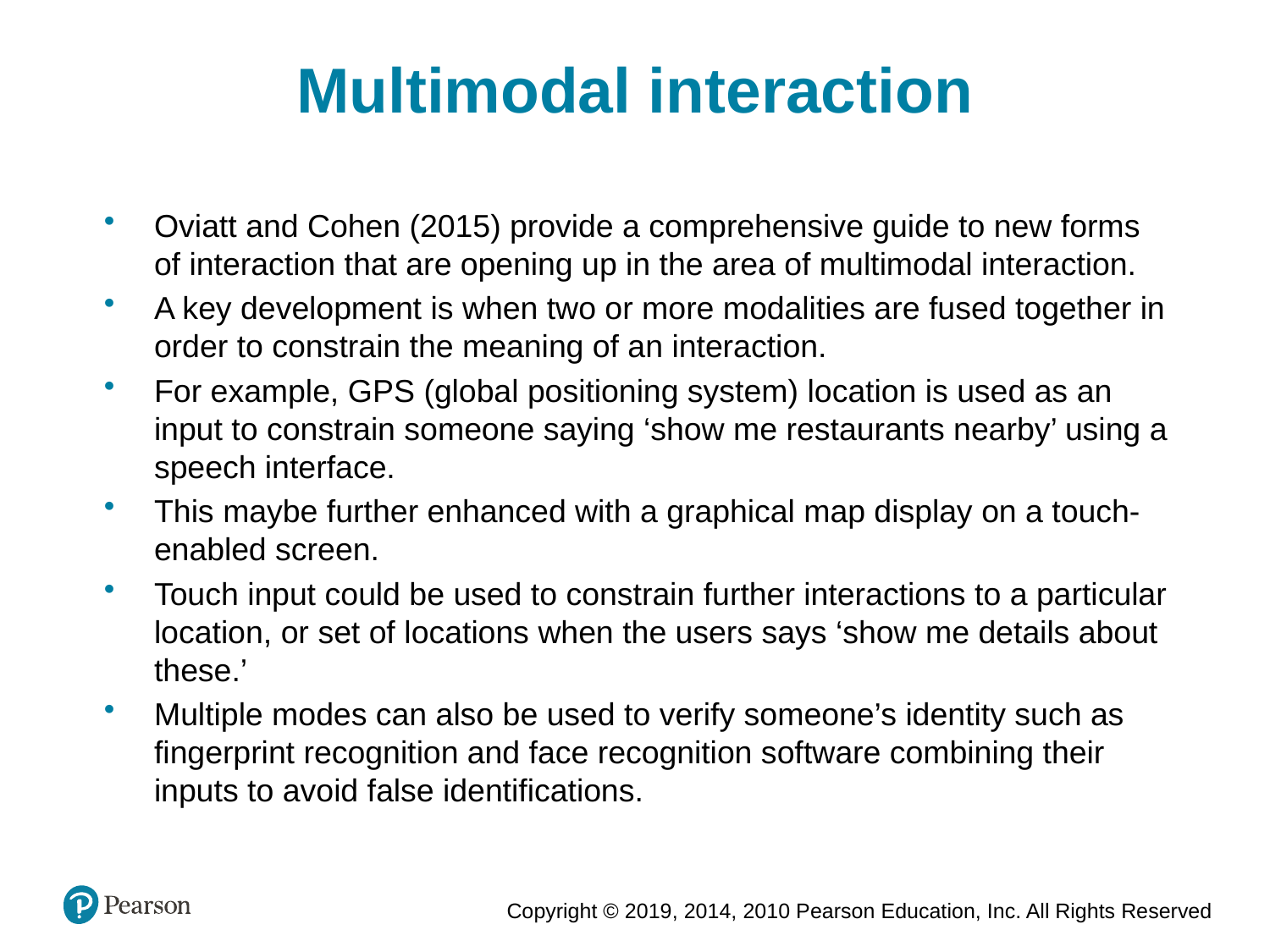

Multimodal interaction
Oviatt and Cohen (2015) provide a comprehensive guide to new forms of interaction that are opening up in the area of multimodal interaction.
A key development is when two or more modalities are fused together in order to constrain the meaning of an interaction.
For example, GPS (global positioning system) location is used as an input to constrain someone saying ‘show me restaurants nearby’ using a speech interface.
This maybe further enhanced with a graphical map display on a touch-enabled screen.
Touch input could be used to constrain further interactions to a particular location, or set of locations when the users says ‘show me details about these.’
Multiple modes can also be used to verify someone’s identity such as fingerprint recognition and face recognition software combining their inputs to avoid false identifications.